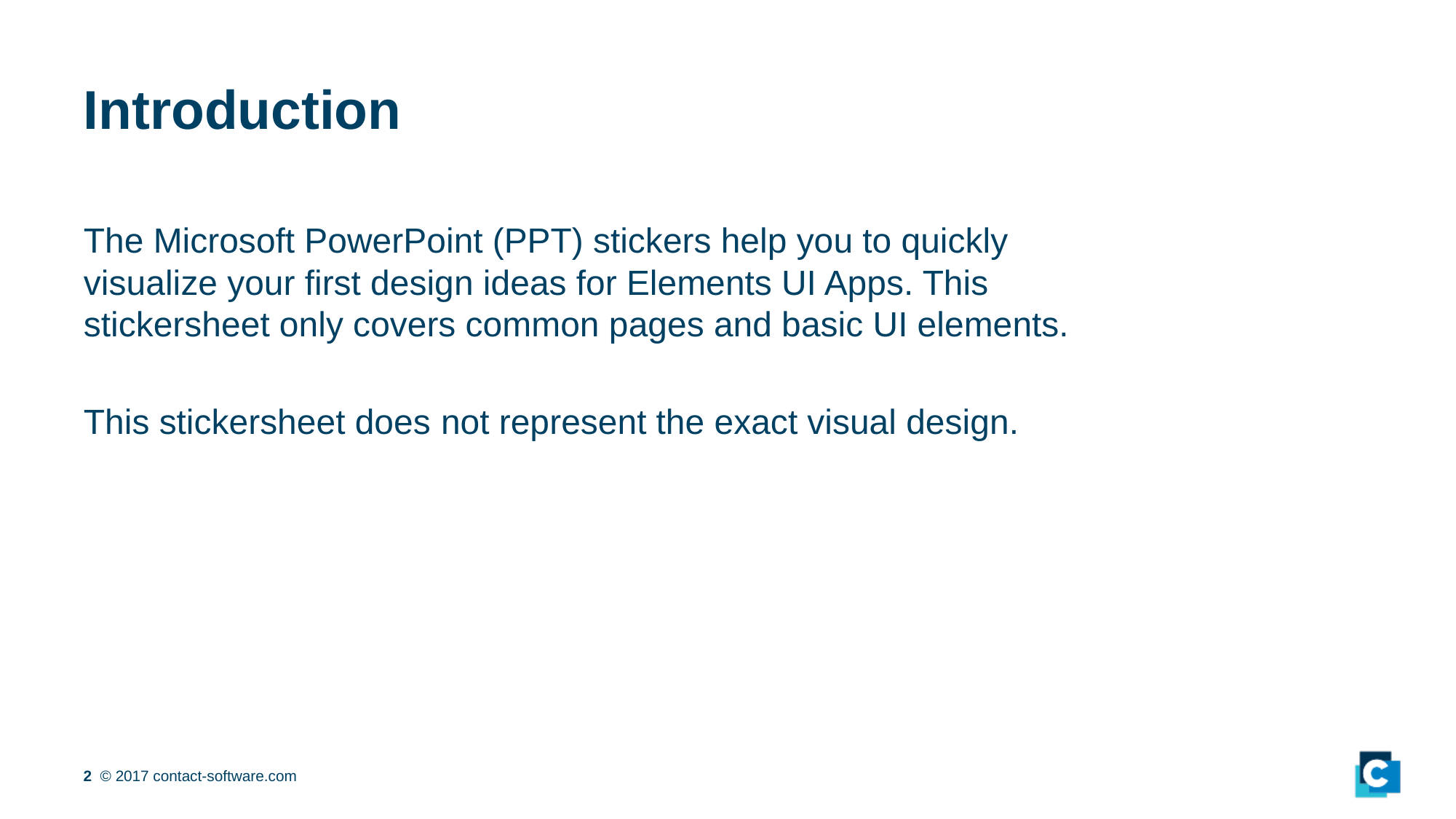

# Introduction
The Microsoft PowerPoint (PPT) stickers help you to quickly visualize your first design ideas for Elements UI Apps. This stickersheet only covers common pages and basic UI elements.

This stickersheet does not represent the exact visual design.